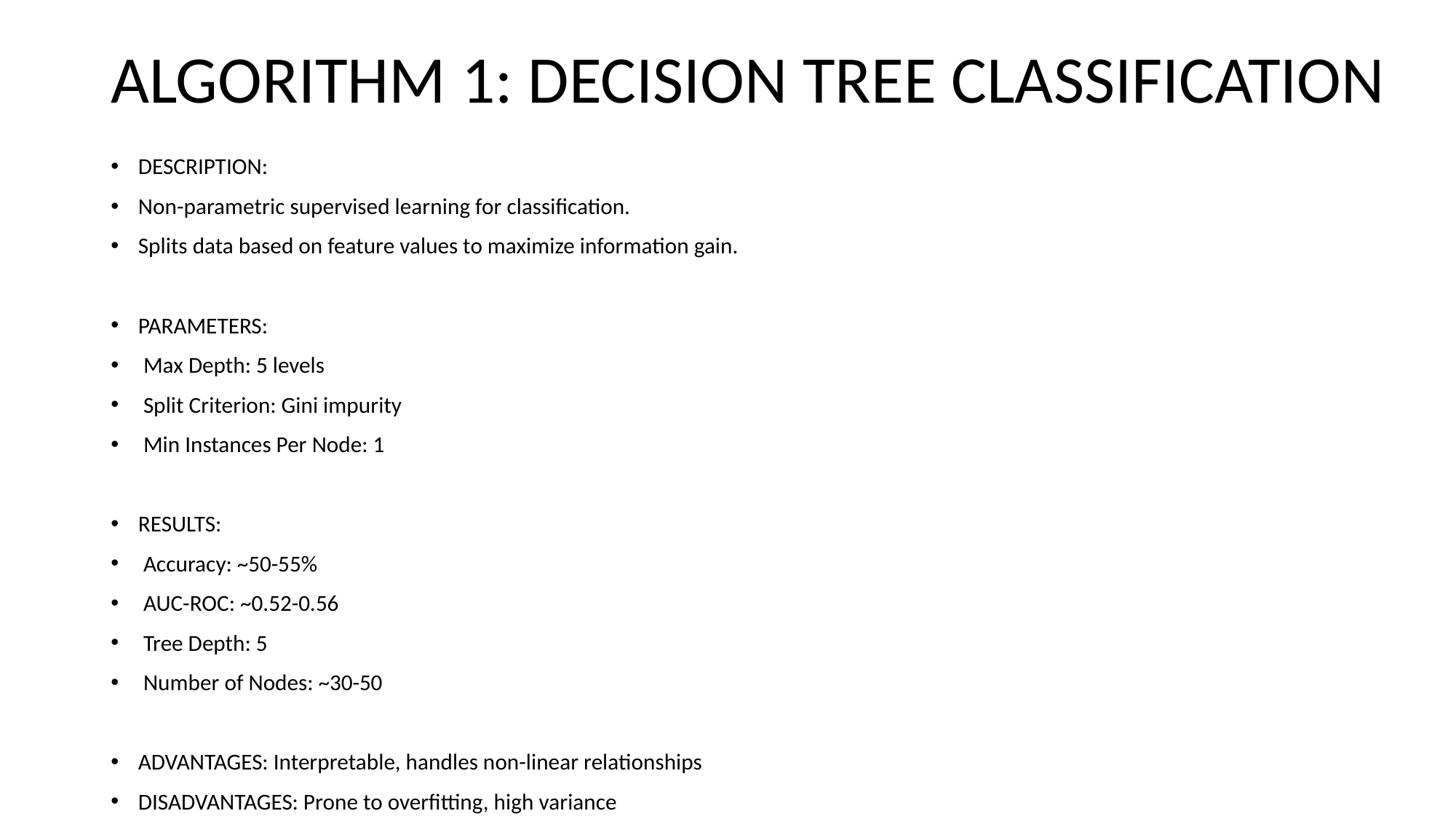

# ALGORITHM 1: DECISION TREE CLASSIFICATION
DESCRIPTION:
Non-parametric supervised learning for classification.
Splits data based on feature values to maximize information gain.

PARAMETERS:
 Max Depth: 5 levels
 Split Criterion: Gini impurity
 Min Instances Per Node: 1

RESULTS:
 Accuracy: ~50-55%
 AUC-ROC: ~0.52-0.56
 Tree Depth: 5
 Number of Nodes: ~30-50

ADVANTAGES: Interpretable, handles non-linear relationships
DISADVANTAGES: Prone to overfitting, high variance